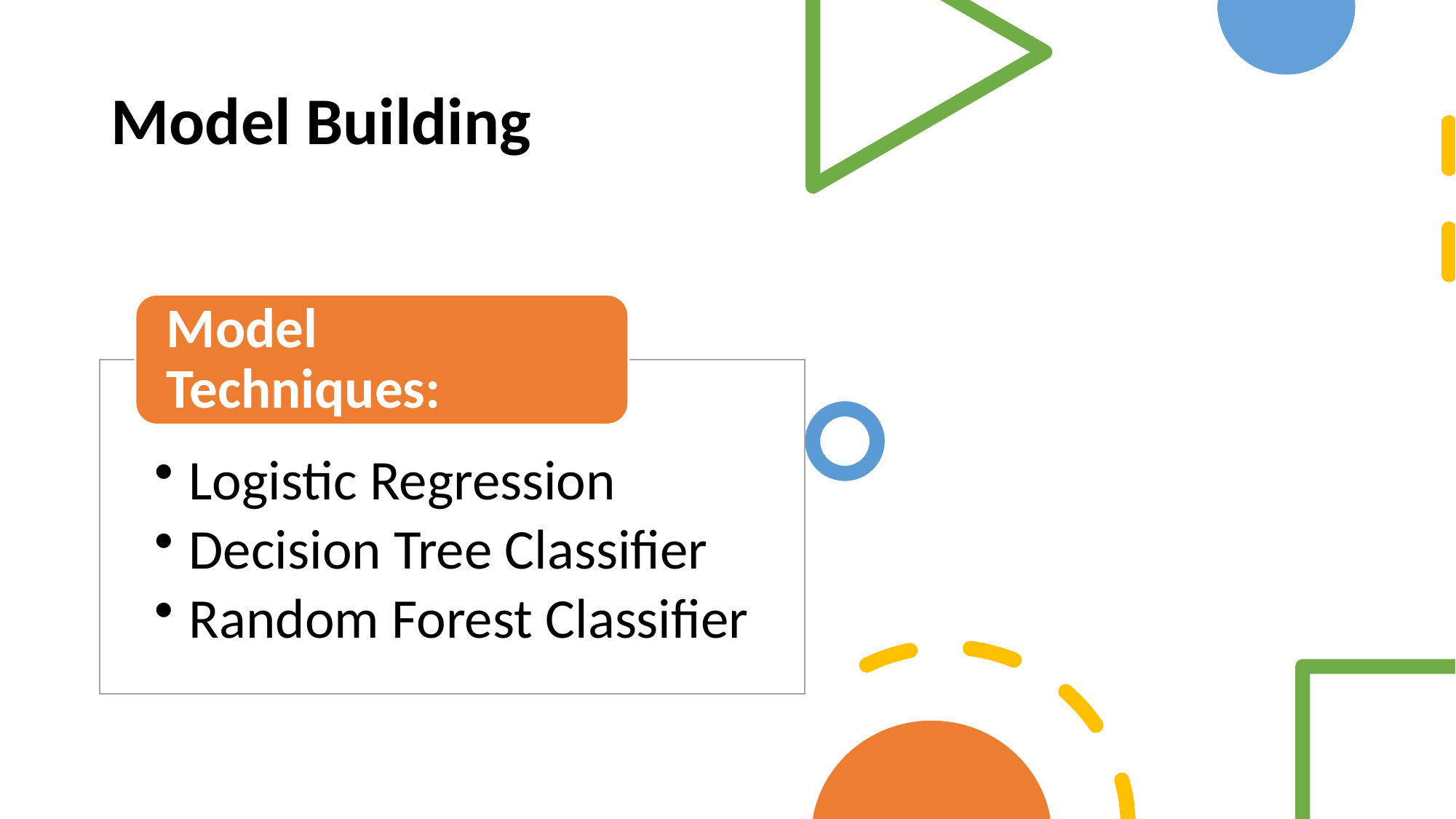

# Model Building
Logistic Regression
Decision Tree Classifier
Random Forest Classifier
Model Techniques: